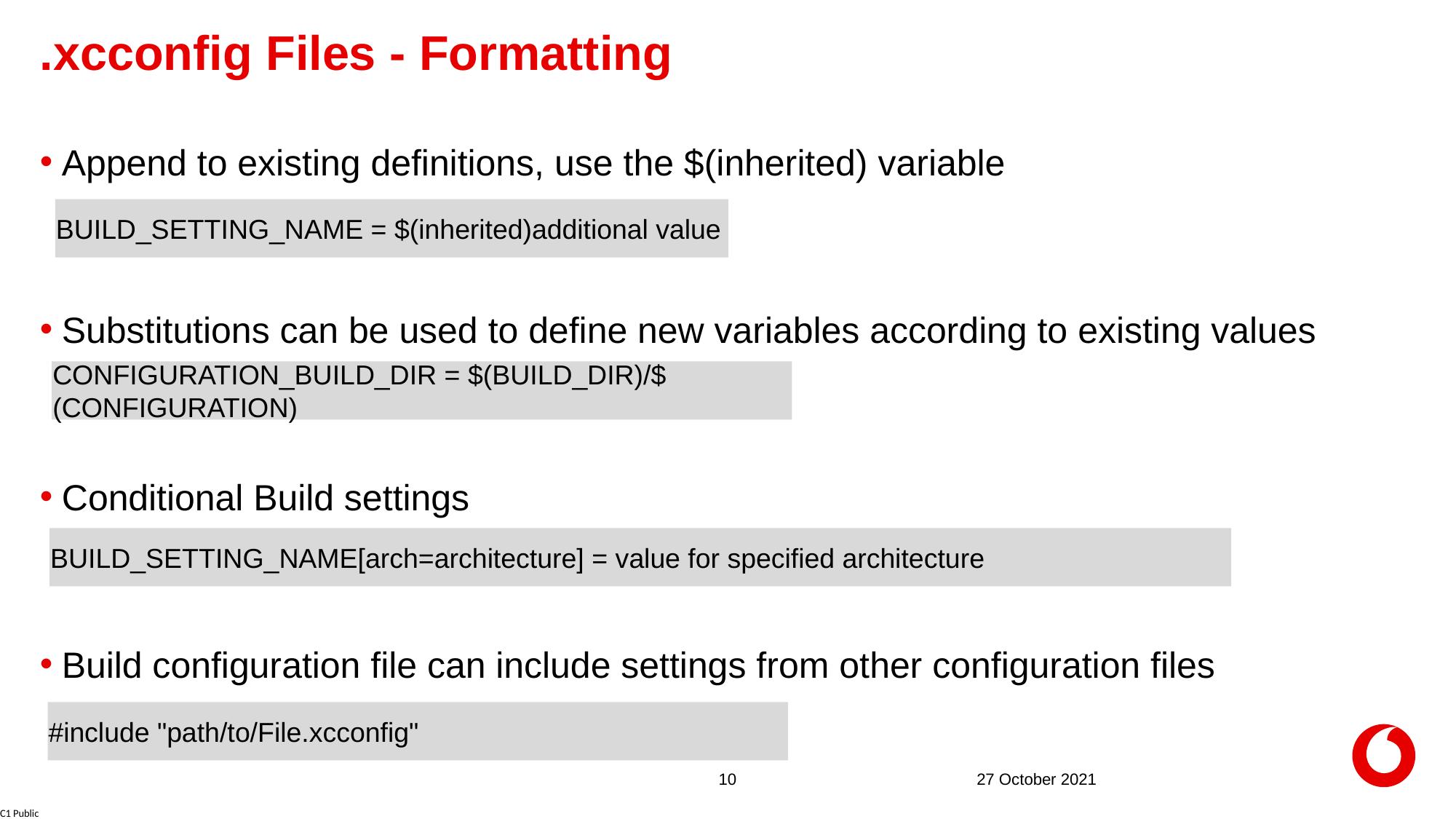

# .xcconfig Files - Formatting
Append to existing definitions, use the $(inherited) variable

Substitutions can be used to define new variables according to existing values

Conditional Build settings

Build configuration file can include settings from other configuration files

BUILD_SETTING_NAME = $(inherited)additional value
CONFIGURATION_BUILD_DIR = $(BUILD_DIR)/$(CONFIGURATION)

BUILD_SETTING_NAME[arch=architecture] = value for specified architecture
#include "path/to/File.xcconfig"
27 October 2021
10